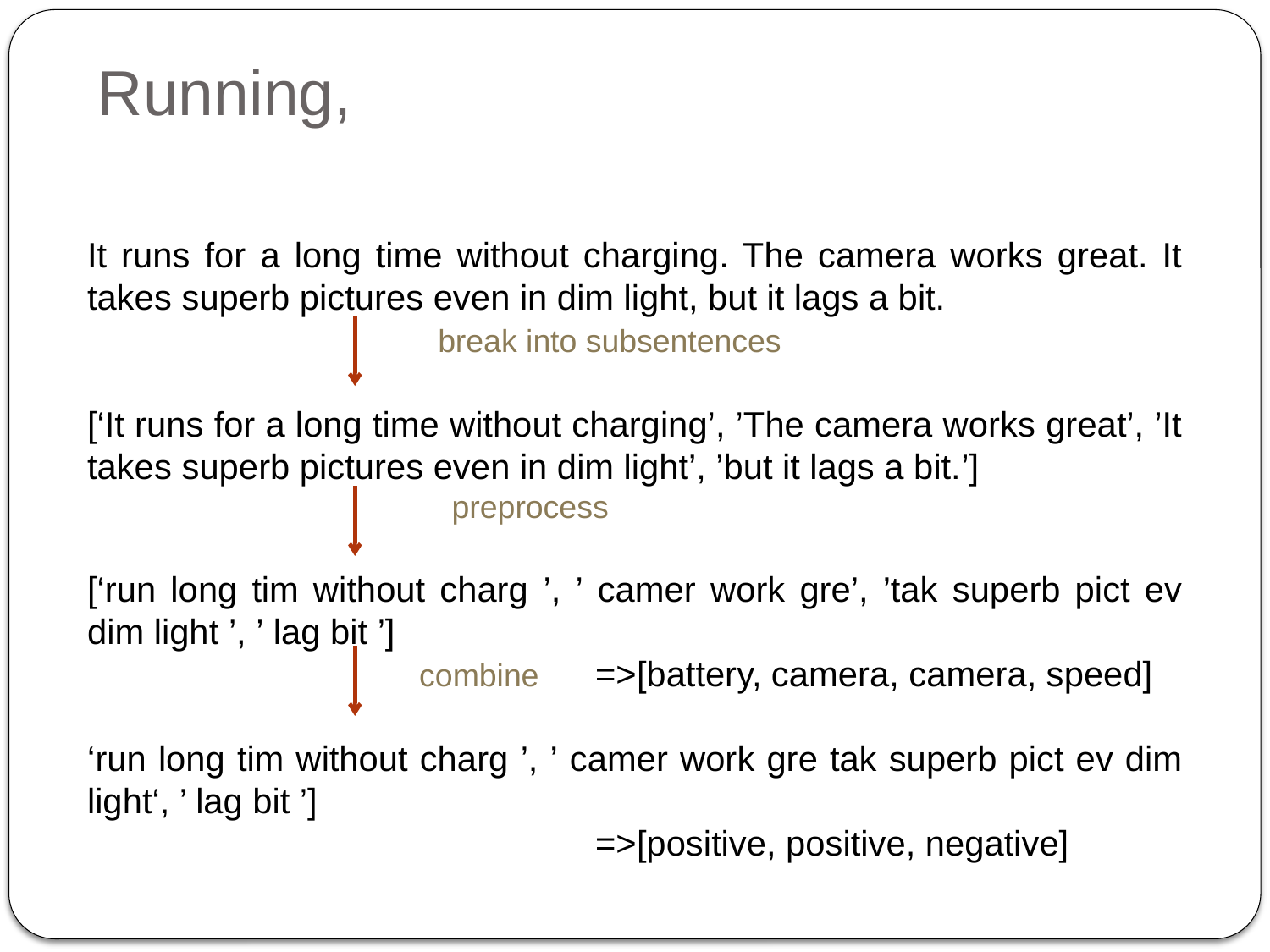

Running,
It runs for a long time without charging. The camera works great. It takes superb pictures even in dim light, but it lags a bit.
                                    break into subsentences

[‘It runs for a long time without charging’, ’The camera works great’, ’It takes superb pictures even in dim light’, ’but it lags a bit.’]
                                         preprocess

[‘run long tim without charg ’, ’ camer work gre’, ’tak superb pict ev dim light ’, ’ lag bit ’]
		        combine	=>[battery, camera, camera, speed]

‘run long tim without charg ’, ’ camer work gre tak superb pict ev dim light‘, ’ lag bit ’]
				=>[positive, positive, negative]